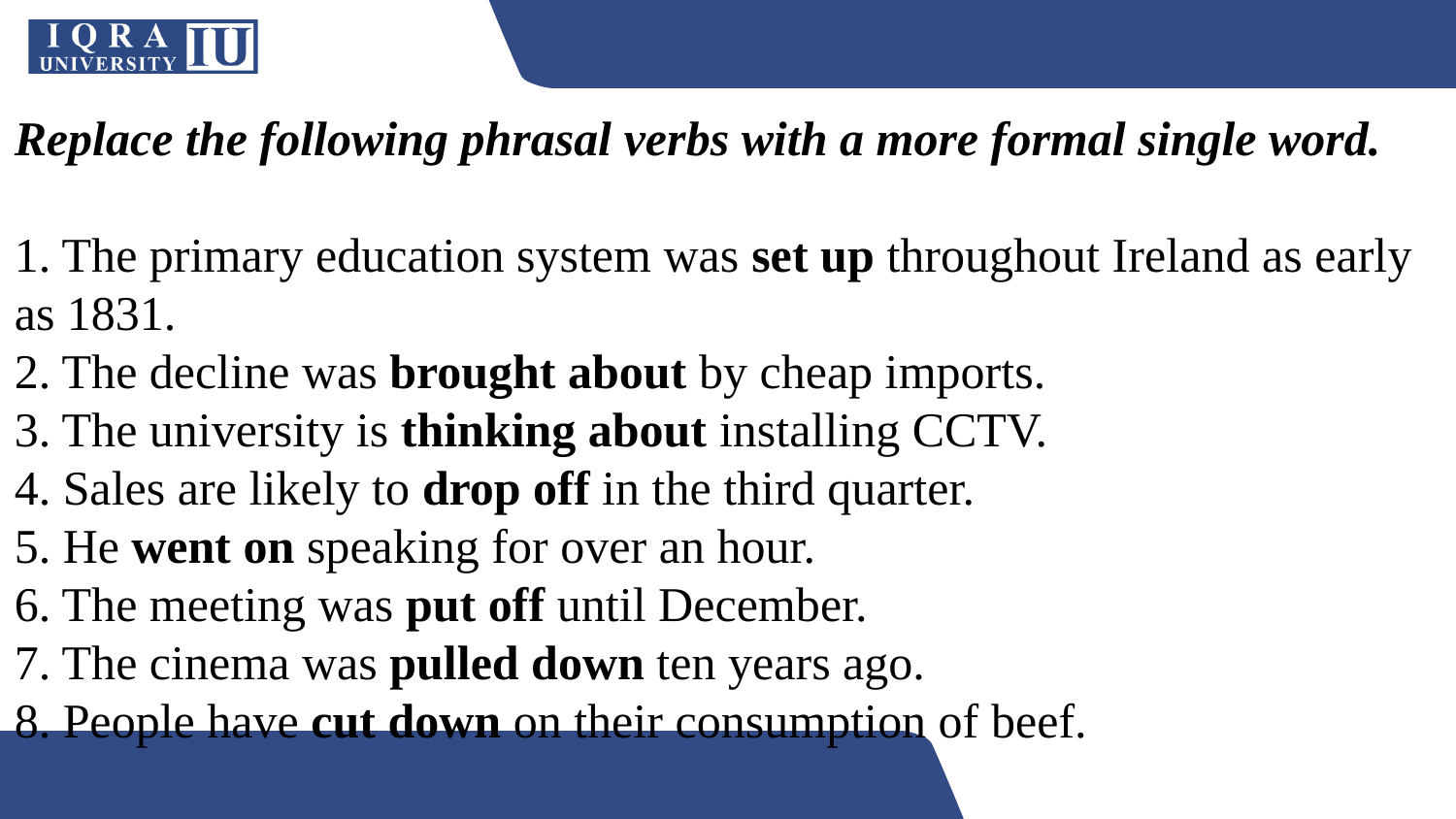

Replace the following phrasal verbs with a more formal single word.

1. The primary education system was set up throughout Ireland as early as 1831.
2. The decline was brought about by cheap imports.
3. The university is thinking about installing CCTV.
4. Sales are likely to drop off in the third quarter.
5. He went on speaking for over an hour.
6. The meeting was put off until December.
7. The cinema was pulled down ten years ago.
8. People have cut down on their consumption of beef.